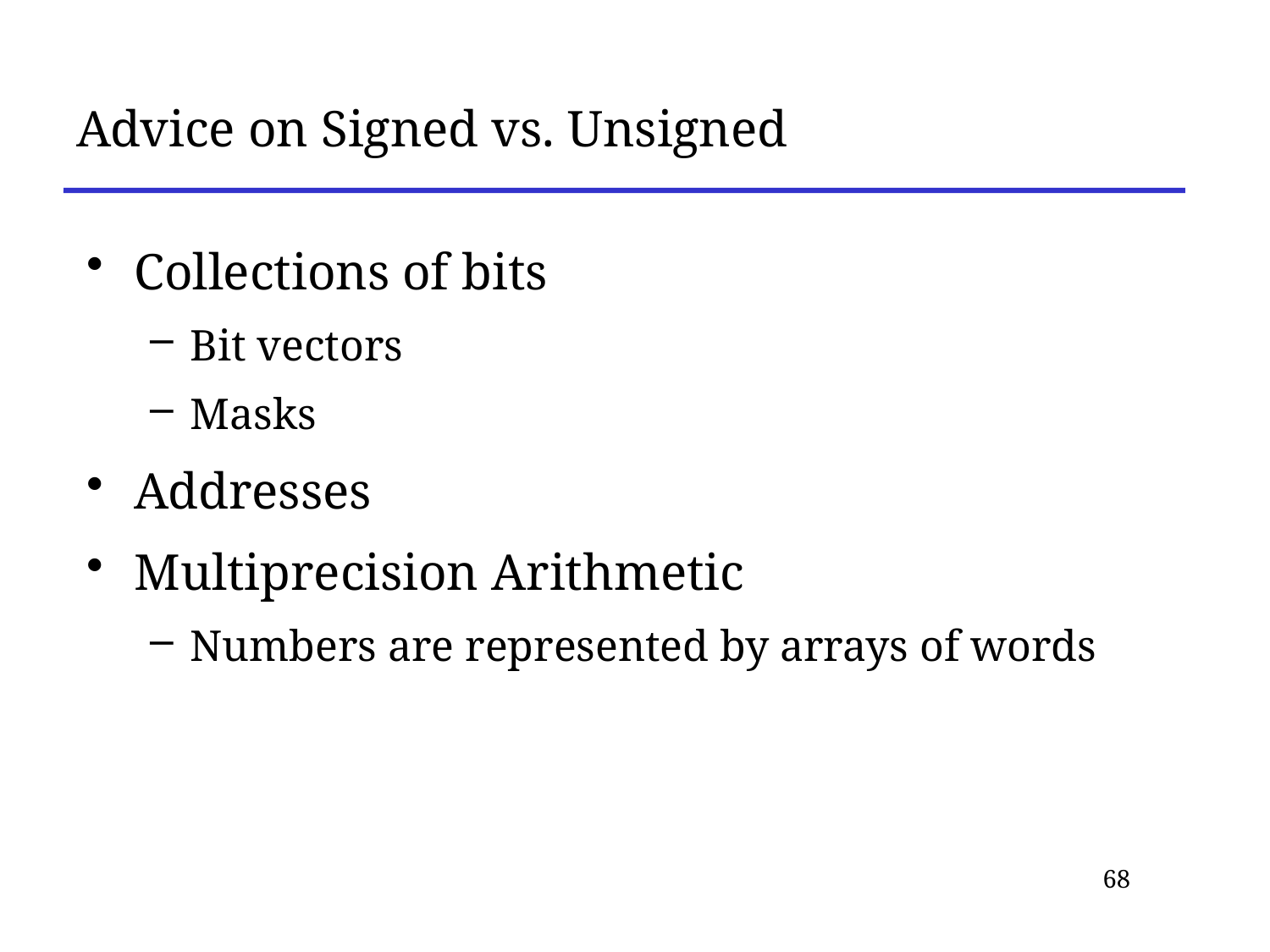

# Advice on Signed vs. Unsigned
Collections of bits
Bit vectors
Masks
Addresses
Multiprecision Arithmetic
Numbers are represented by arrays of words
68